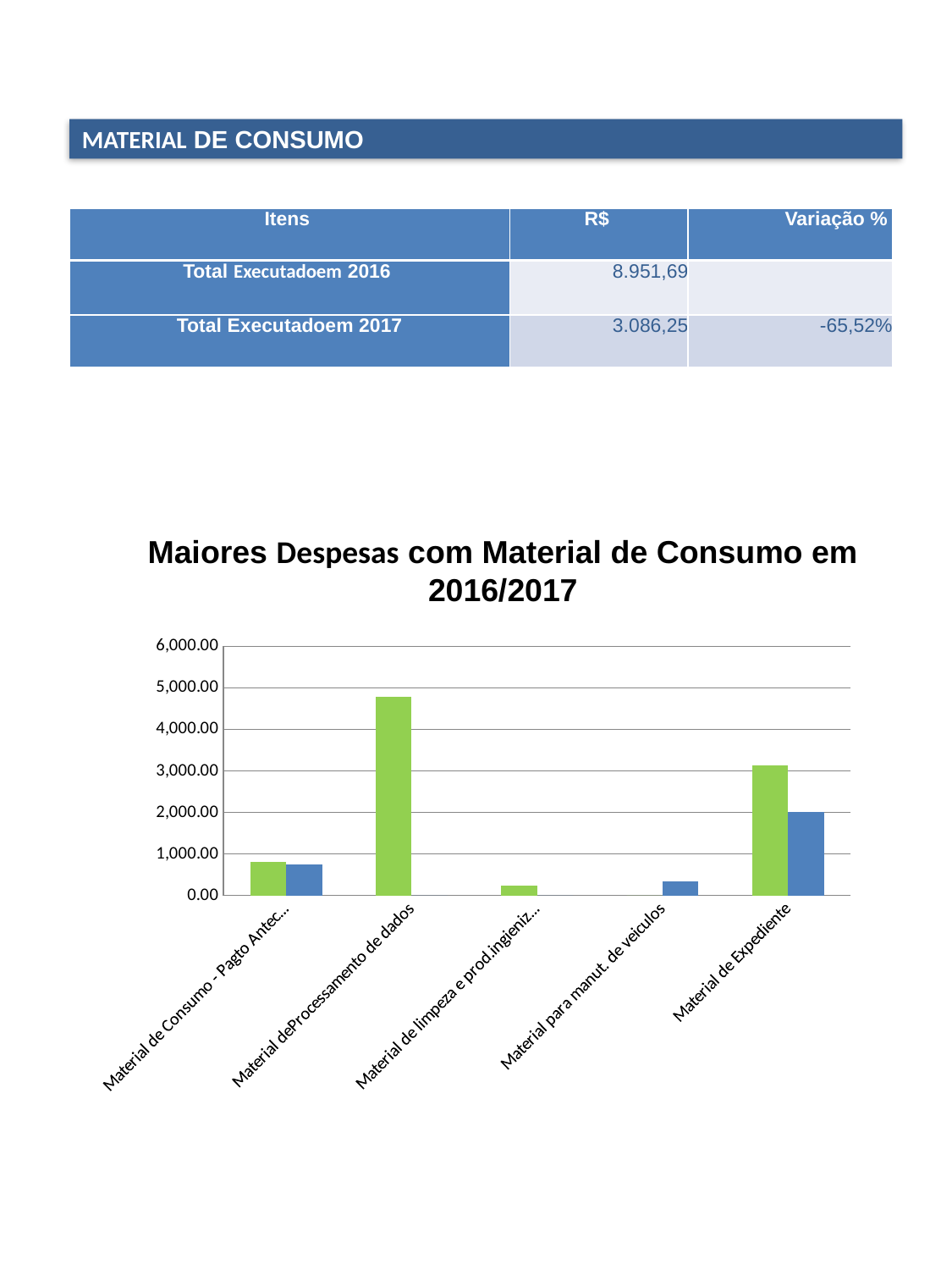

MATERIAL DE CONSUMO
| Itens | R$ | Variação % |
| --- | --- | --- |
| Total Executadoem 2016 | 8.951,69 |  |
| Total Executadoem 2017 | 3.086,25 | -65,52% |
Maiores Despesas com Material de Consumo em 2016/2017

### Chart

| Category |  |  |
|---|---|---|
| Material de Consumo - Pagto Antecipado | 800.0 | 750.0 |
| Material deProcessamento de dados | 4789.1 | 0.0 |
| Material de limpeza e prod.ingienização | 229.64 | 0.0 |
| Material para manut. de veiculos | 0.0 | 330.0 |
| Material de Expediente | 3132.9500000000007 | 2006.25 |